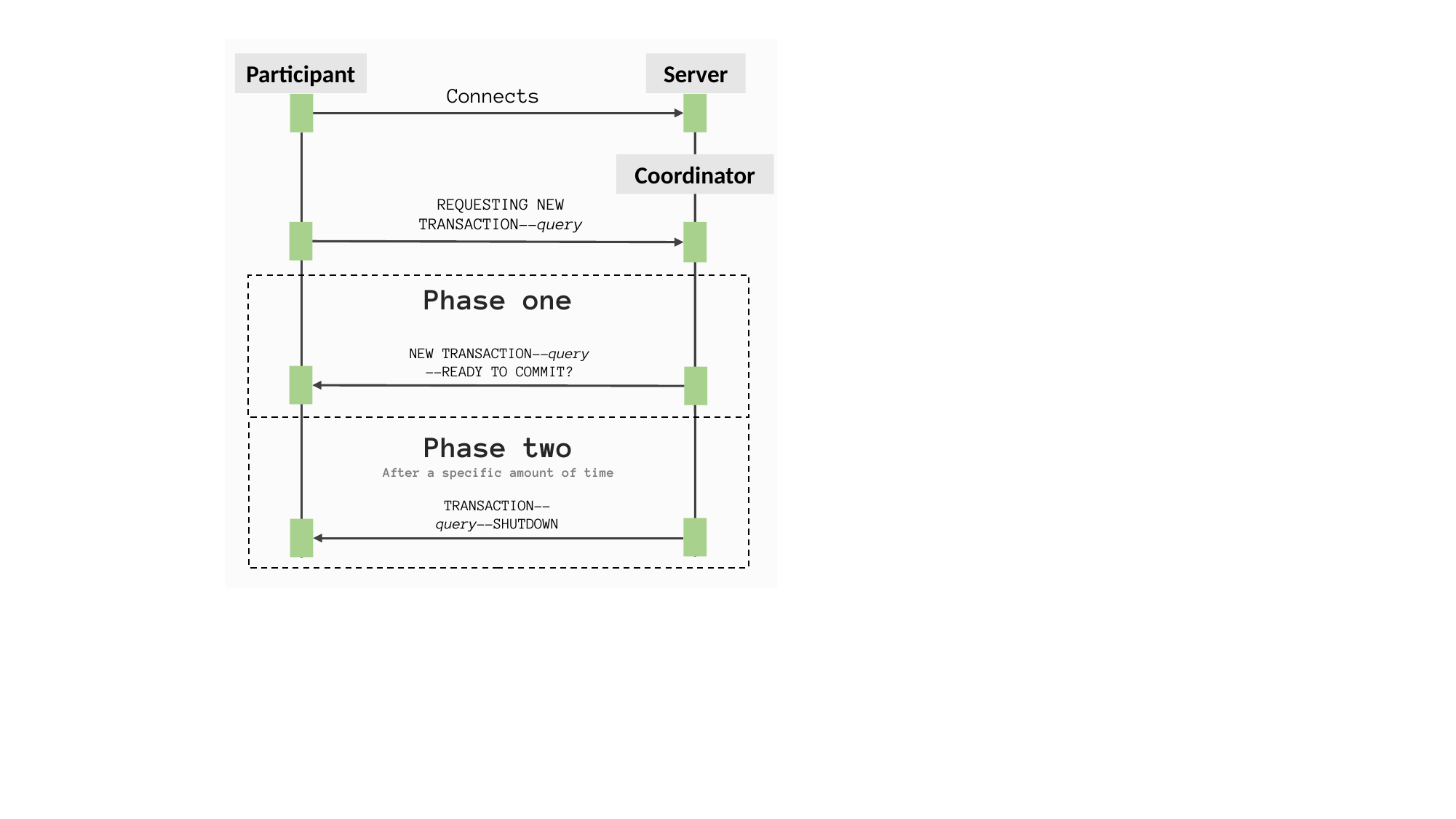

Participant
Server
Connects

Coordinator
REQUESTING NEW TRANSACTION--query

Phase one

NEW TRANSACTION--query --READY TO COMMIT?

Phase two
After a specific amount of time
TRANSACTION--query--SHUTDOWN